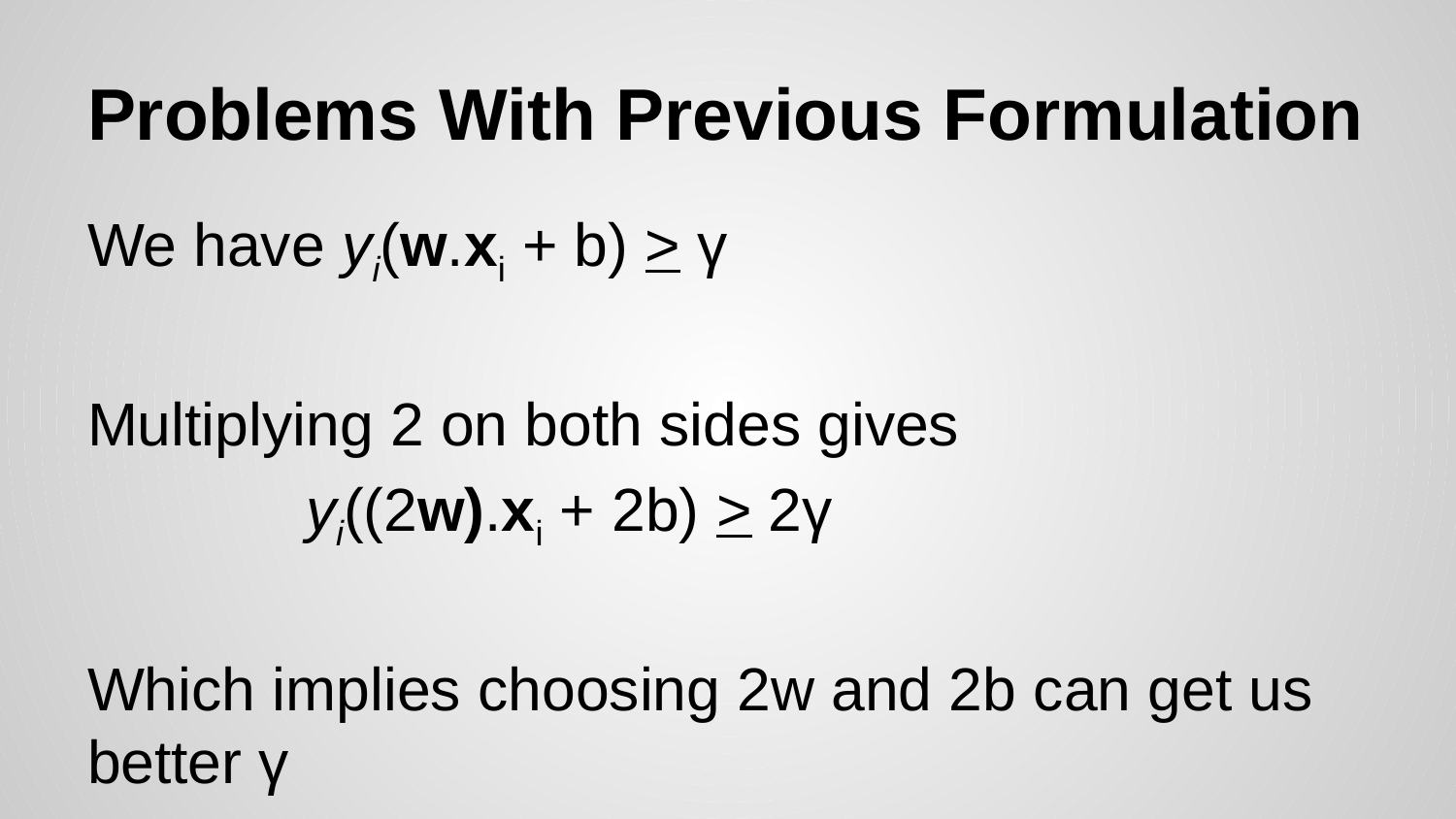

# Problems With Previous Formulation
We have yi(w.xi + b) > γ

Multiplying 2 on both sides gives
yi((2w).xi + 2b) > 2γ

Which implies choosing 2w and 2b can get us better γ